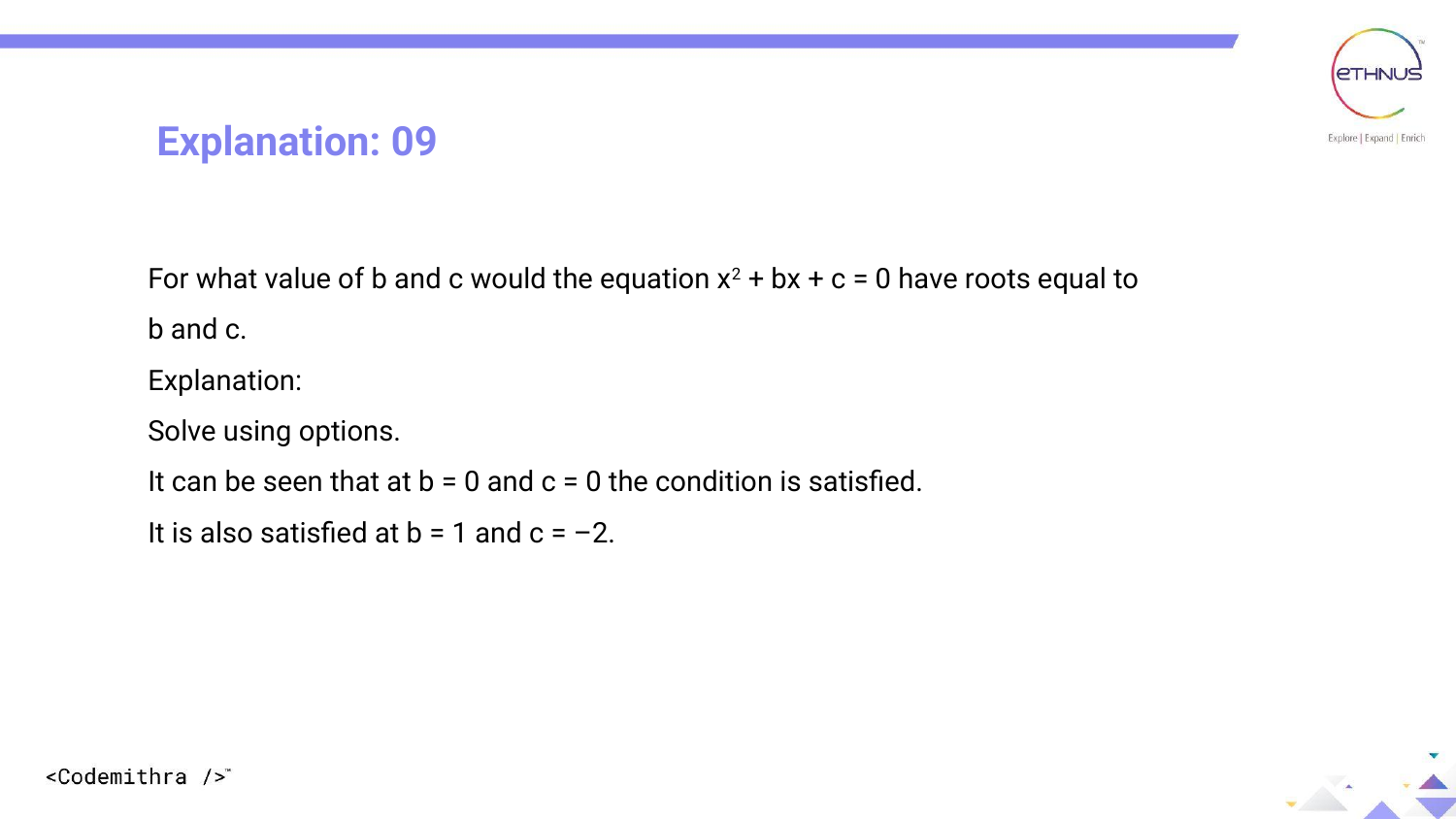

Explanation: 09
For what value of b and c would the equation x2 + bx + c = 0 have roots equal to
b and c.
Explanation:
Solve using options.
It can be seen that at b = 0 and c = 0 the condition is satisfied.
It is also satisfied at b = 1 and c = –2.